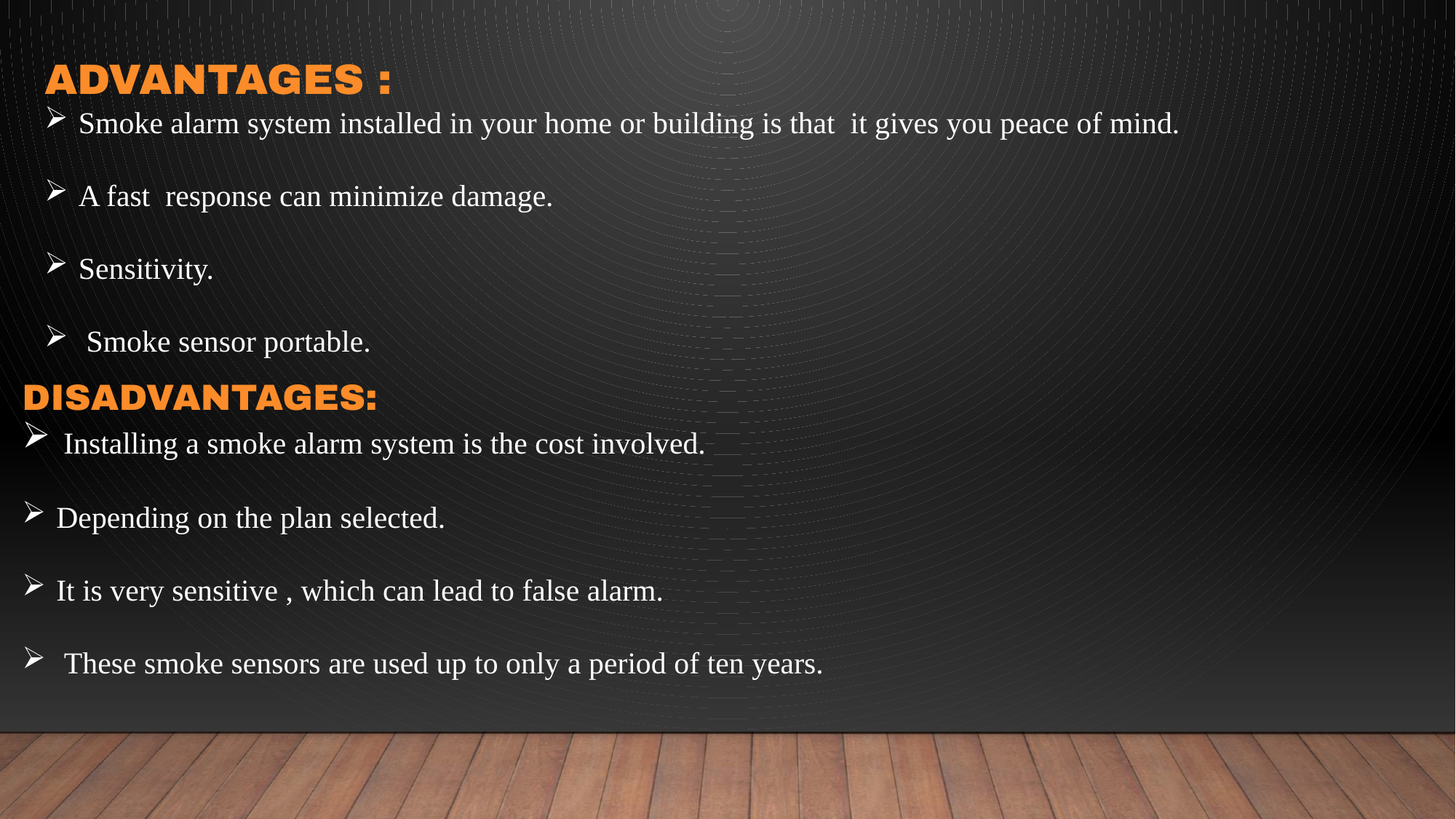

ADVANTAGES :
Smoke alarm system installed in your home or building is that  it gives you peace of mind.

A fast  response can minimize damage.

Sensitivity.

 Smoke sensor portable.

DISADVANTAGES:
 Installing a smoke alarm system is the cost involved.

Depending on the plan selected.

It is very sensitive , which can lead to false alarm.

 These smoke sensors are used up to only a period of ten years.